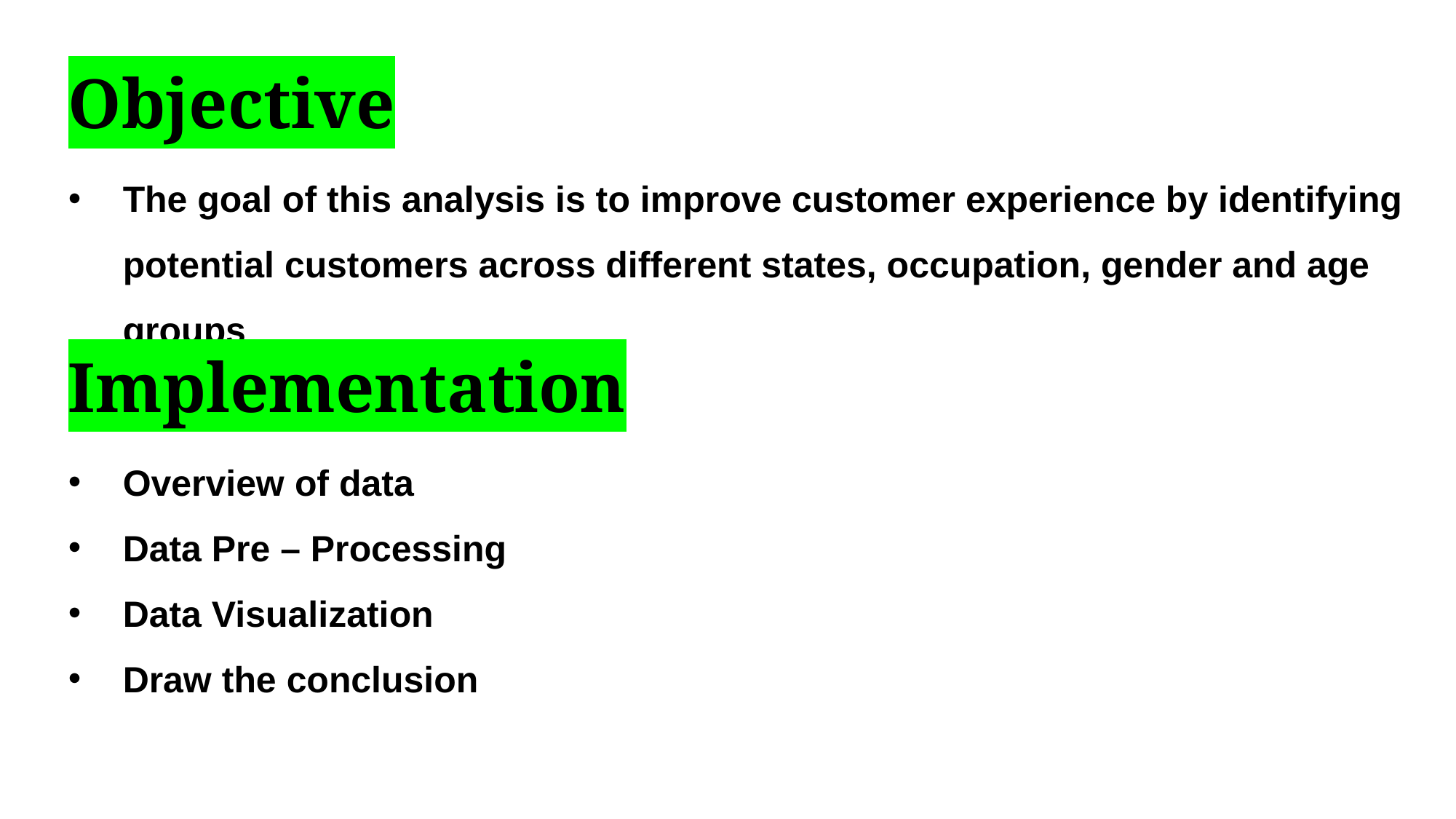

# Objective
The goal of this analysis is to improve customer experience by identifying potential customers across different states, occupation, gender and age groups

Implementation
Overview of data
Data Pre – Processing
Data Visualization
Draw the conclusion